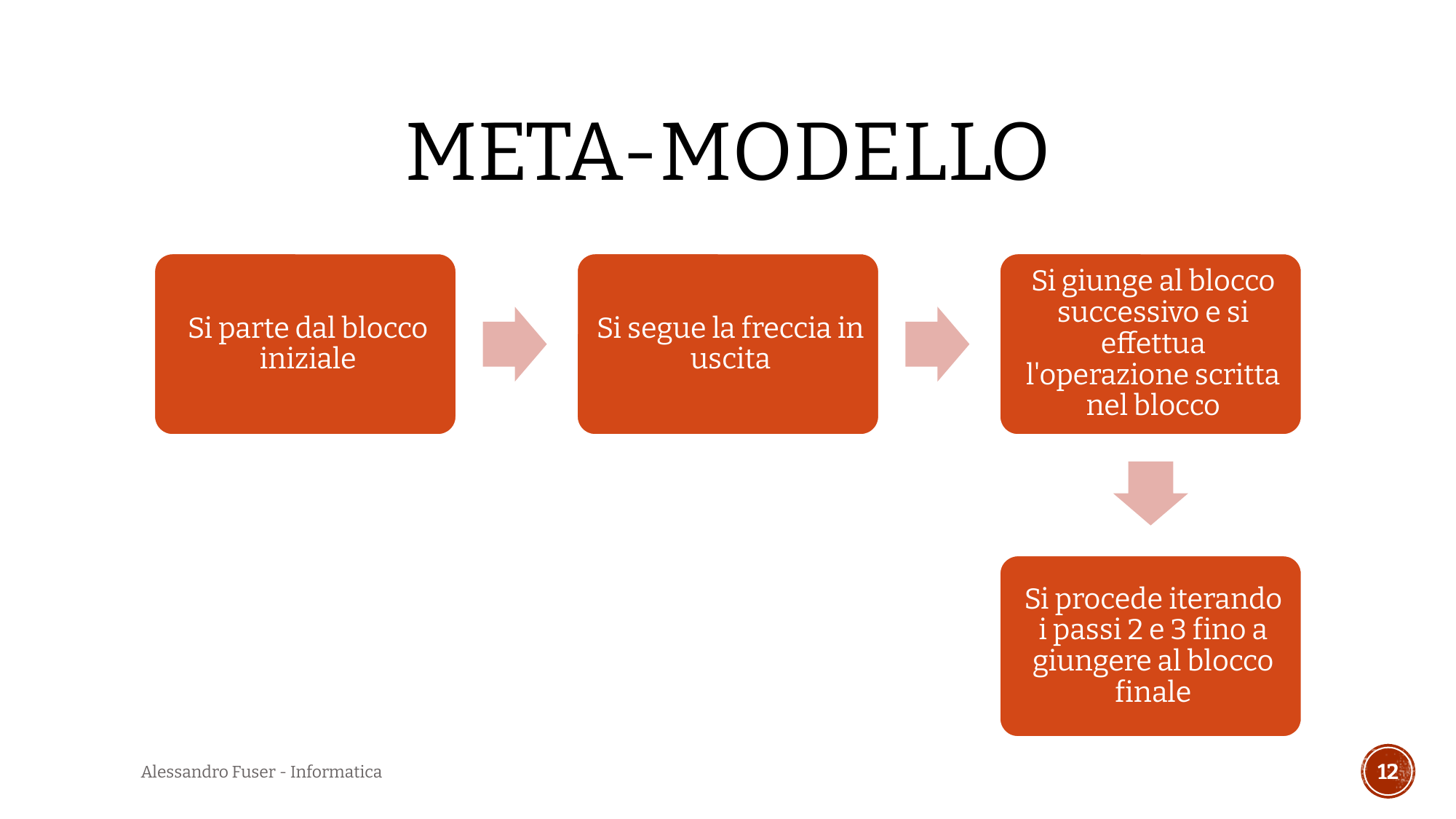

# Meta-modello
Si parte dal blocco iniziale

Si segue la freccia in uscita

Si giunge al blocco successivo e si effettua l'operazione scritta nel blocco

Si procede iterando i passi 2 e 3 fino a giungere al blocco finale
Alessandro Fuser - Informatica
12